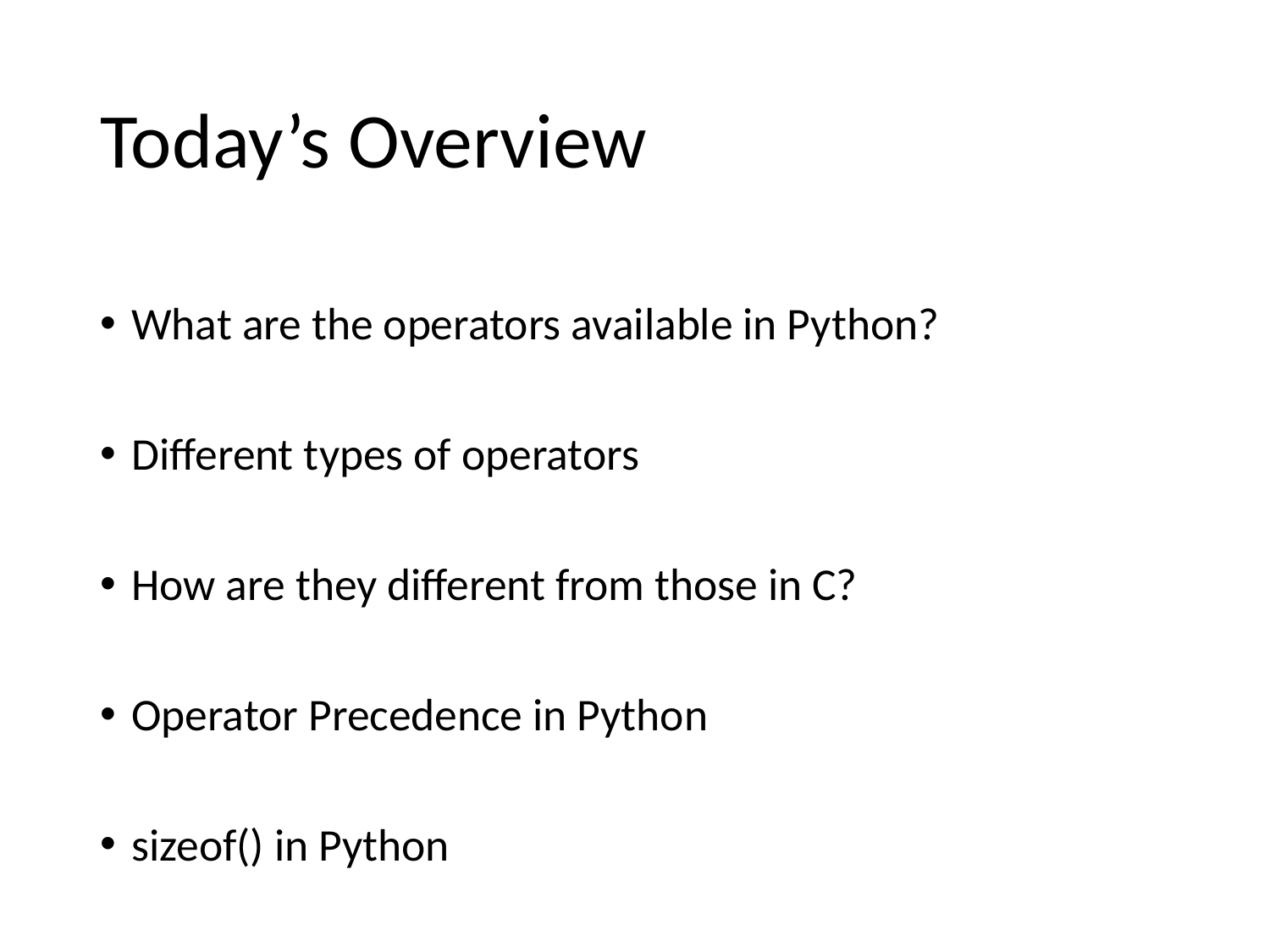

# Today’s Overview
What are the operators available in Python?

Different types of operators

How are they different from those in C?

Operator Precedence in Python

sizeof() in Python